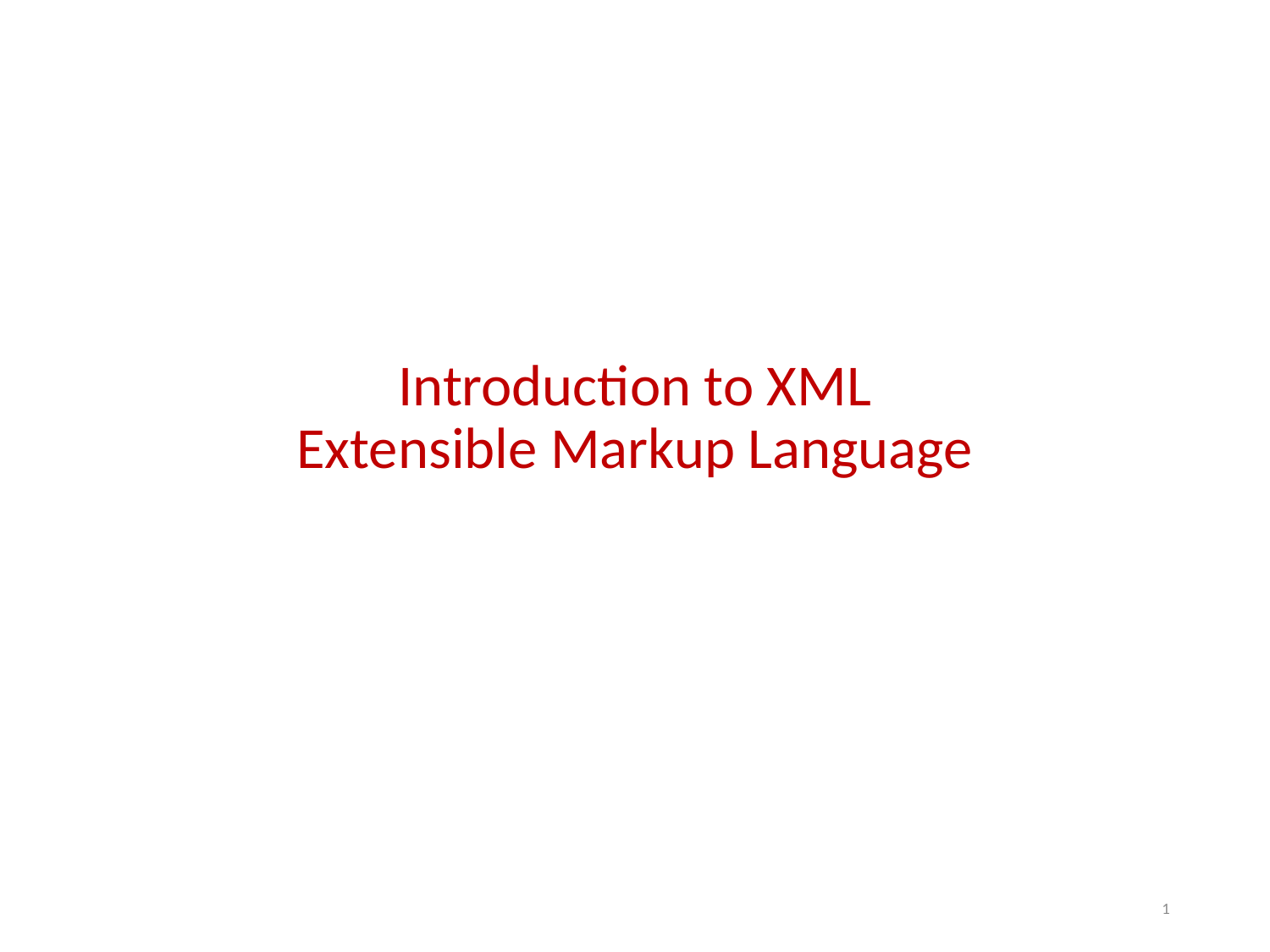

# Introduction to XML Extensible Markup Language
1